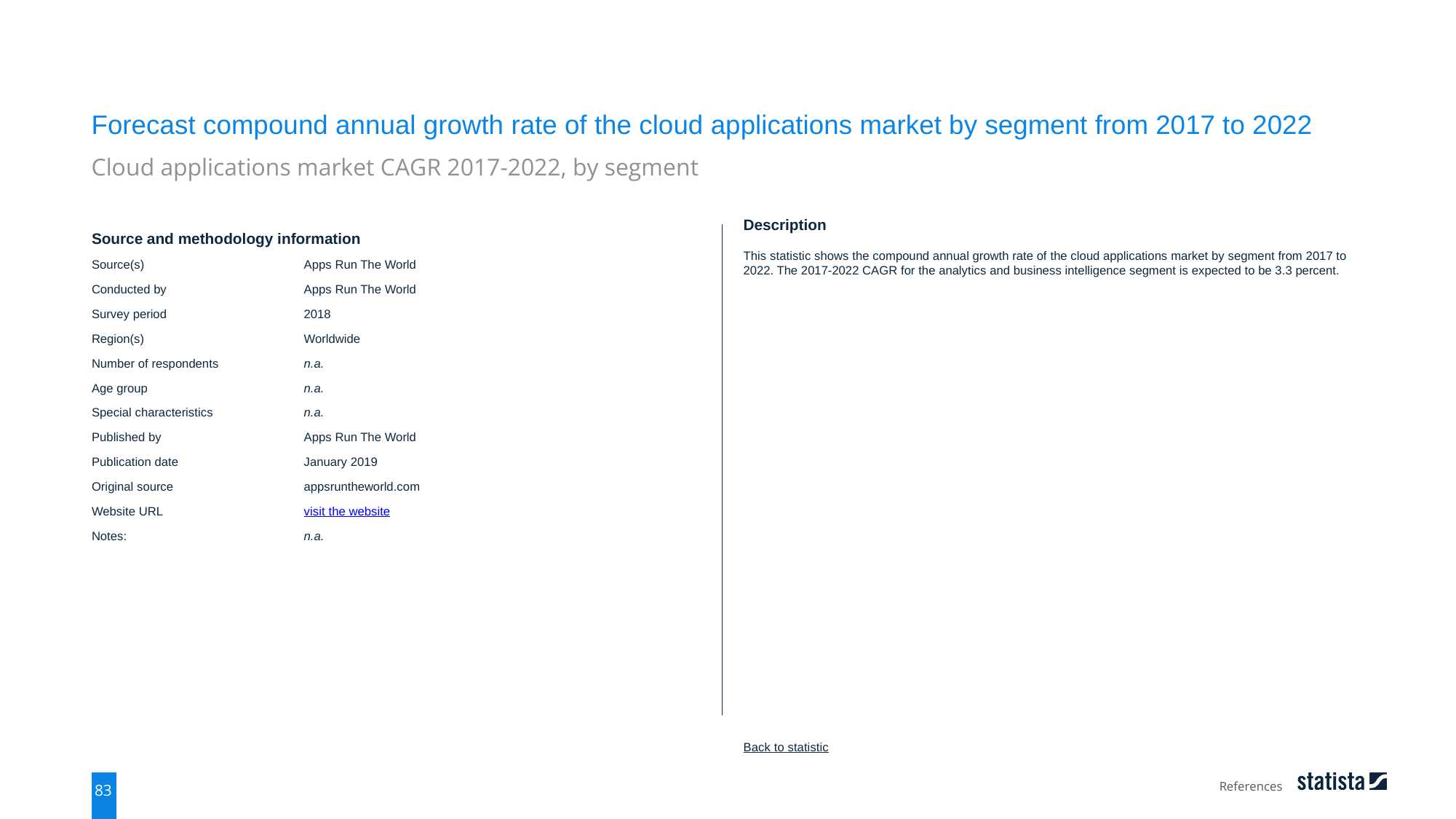

Forecast compound annual growth rate of the cloud applications market by segment from 2017 to 2022
Cloud applications market CAGR 2017-2022, by segment
| Source and methodology information |  |
| --- | --- |
| Source(s) | Apps Run The World |
| Conducted by | Apps Run The World |
| Survey period | 2018 |
| Region(s) | Worldwide |
| Number of respondents | n.a. |
| Age group | n.a. |
| Special characteristics | n.a. |
| Published by | Apps Run The World |
| Publication date | January 2019 |
| Original source | appsruntheworld.com |
| Website URL | visit the website |
| Notes: | n.a. |

Description

This statistic shows the compound annual growth rate of the cloud applications market by segment from 2017 to 2022. The 2017-2022 CAGR for the analytics and business intelligence segment is expected to be 3.3 percent.
Back to statistic
References

83